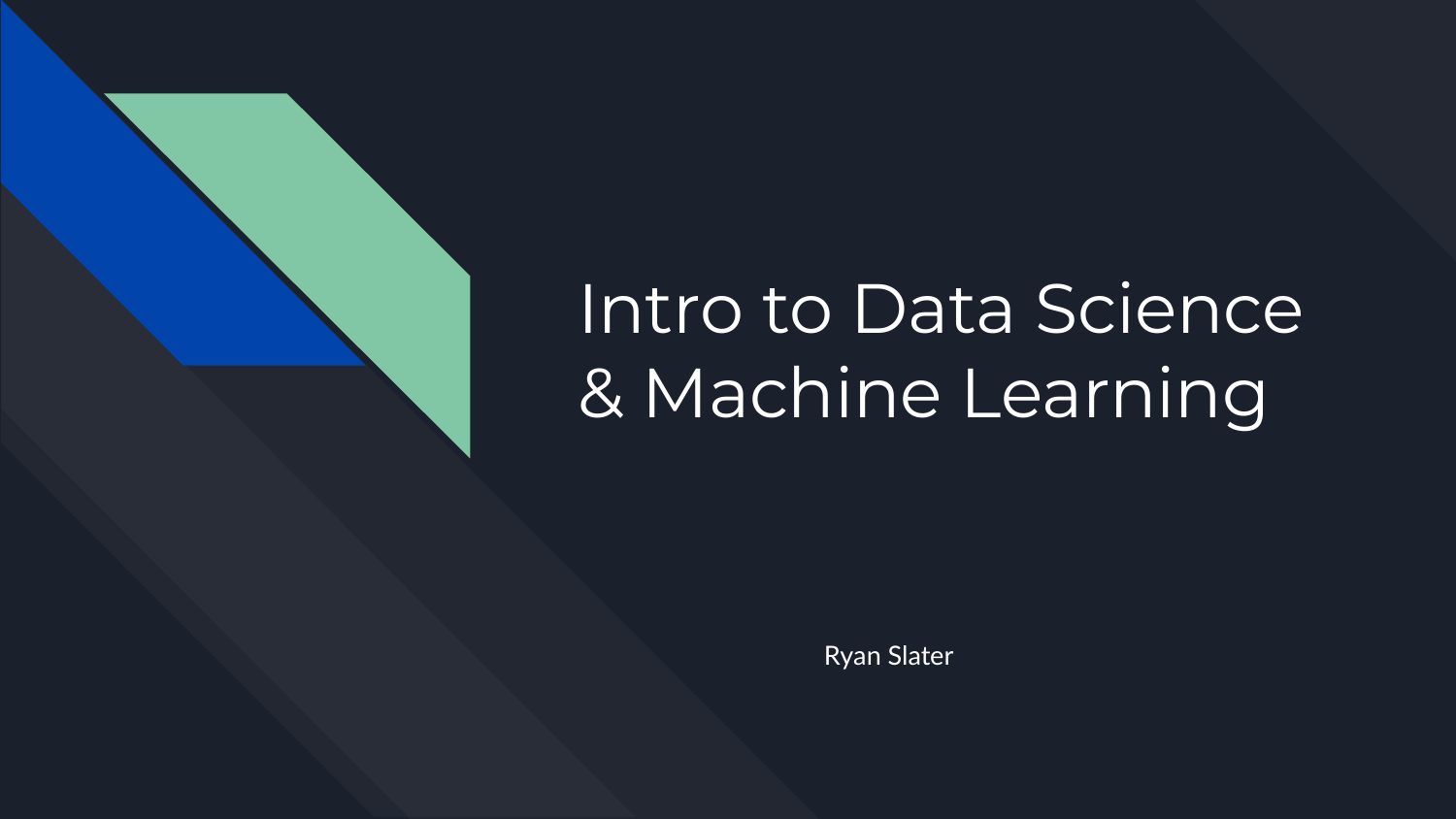

# Intro to Data Science & Machine Learning
Ryan Slater